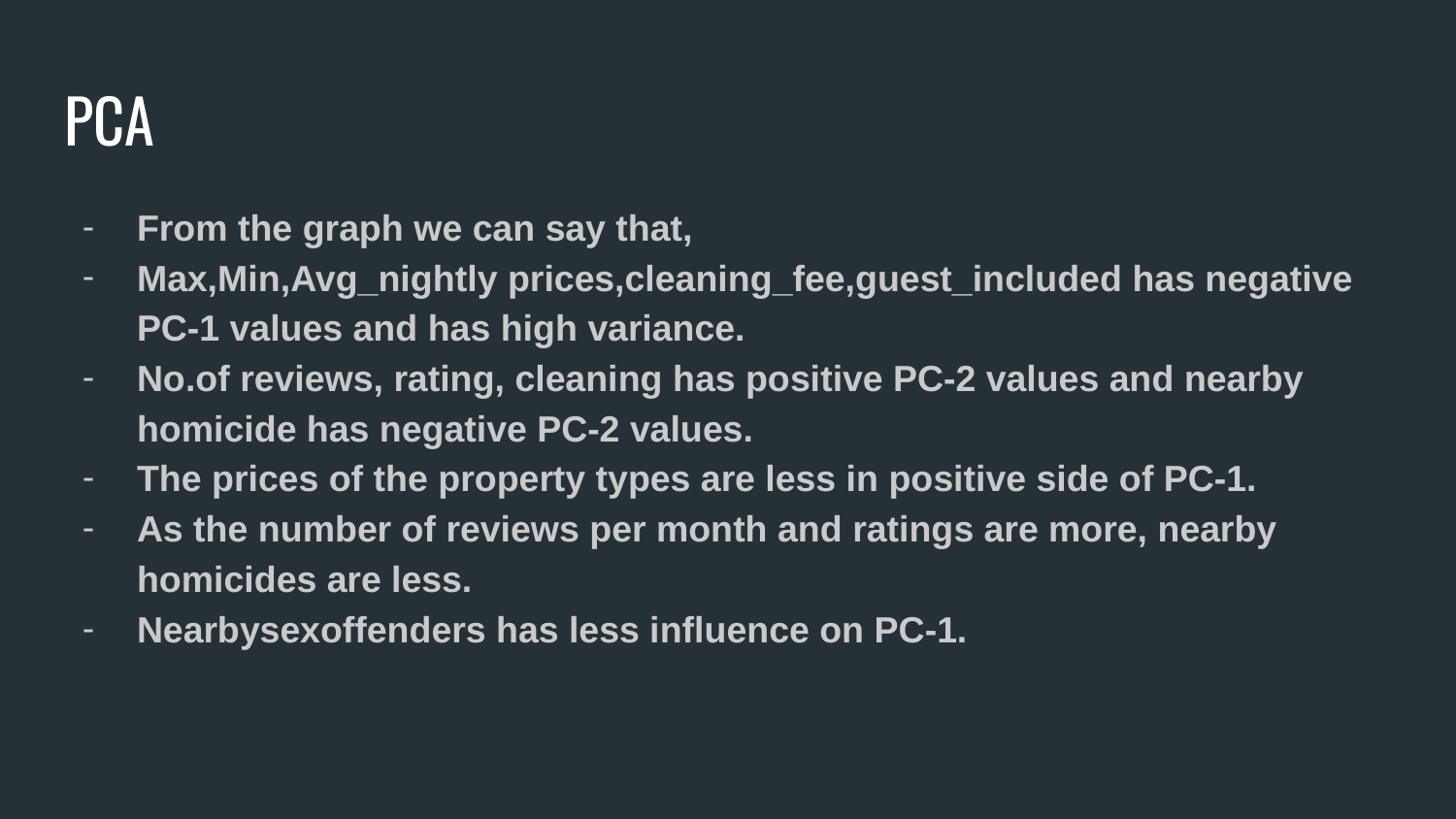

# PCA
From the graph we can say that,
Max,Min,Avg_nightly prices,cleaning_fee,guest_included has negative PC-1 values and has high variance.
No.of reviews, rating, cleaning has positive PC-2 values and nearby homicide has negative PC-2 values.
The prices of the property types are less in positive side of PC-1.
As the number of reviews per month and ratings are more, nearby homicides are less.
Nearbysexoffenders has less influence on PC-1.